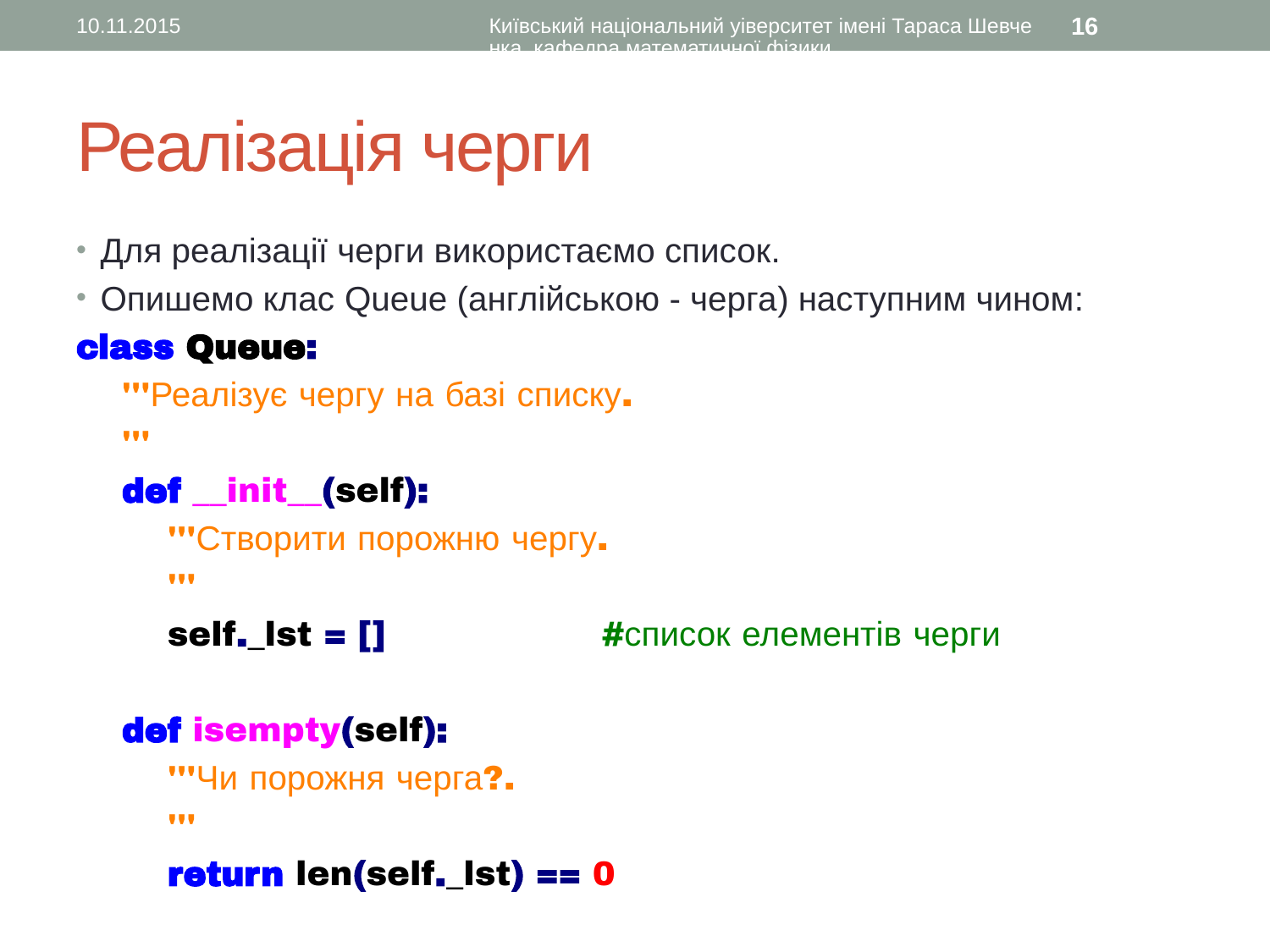

10.11.2015
Київський національний уіверситет імені Тараса Шевченка, кафедра математичної фізики
16
# Реалізація черги
Для реалізації черги використаємо список.
Опишемо клас Queue (англійською - черга) наступним чином:
class Queue:
    '''Реалізує чергу на базі списку.
    '''
    def __init__(self):
        '''Створити порожню чергу.
        '''
        self._lst = []                   #список елементів черги

    def isempty(self):
        '''Чи порожня черга?.
        '''
        return len(self._lst) == 0